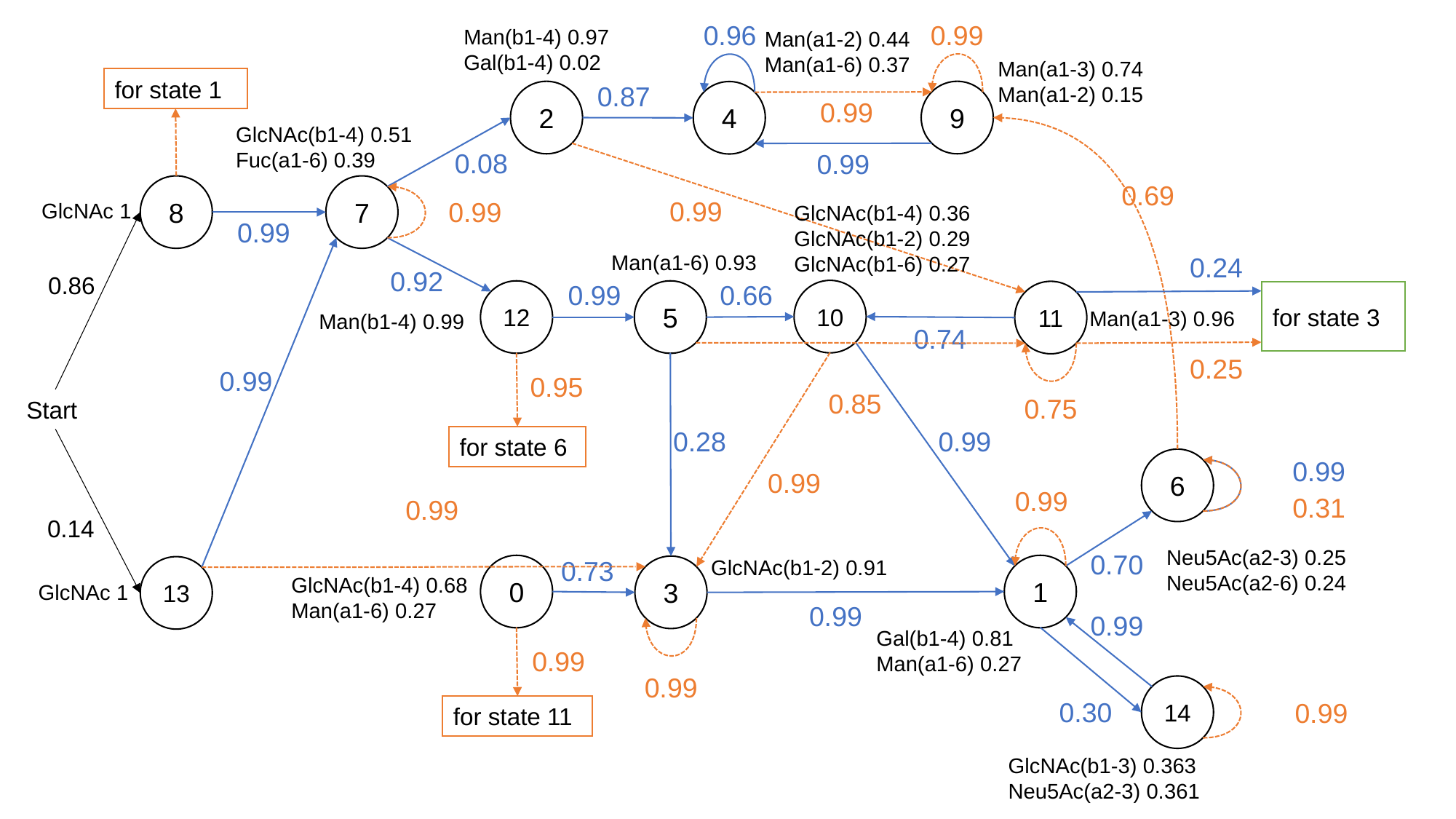

0.96
0.99
Man(b1-4) 0.97
Gal(b1-4) 0.02
Man(a1-2) 0.44
Man(a1-6) 0.37
Man(a1-3) 0.74
Man(a1-2) 0.15
for state 1
0.87
9
2
4
0.99
GlcNAc(b1-4) 0.51
Fuc(a1-6) 0.39
0.08
0.99
0.69
8
7
0.99
0.99
GlcNAc 1
GlcNAc(b1-4) 0.36
GlcNAc(b1-2) 0.29
GlcNAc(b1-6) 0.27
0.99
Man(a1-6) 0.93
0.24
0.92
0.86
0.99
0.66
10
5
12
11

for state 3

Man(a1-3) 0.96
Man(b1-4) 0.99
0.74
0.25
0.99
0.95
0.85
0.75
Start
0.28
0.99
for state 6
6
0.99
0.99
0.99
0.31
0.99
0.14
Neu5Ac(a2-3) 0.25
Neu5Ac(a2-6) 0.24
0.70
0.73
GlcNAc(b1-2) 0.91
0
1
3
13
GlcNAc(b1-4) 0.68
Man(a1-6) 0.27
GlcNAc 1
0.99
0.99
Gal(b1-4) 0.81
Man(a1-6) 0.27
0.99
0.99
14
0.30
0.99
for state 11
GlcNAc(b1-3) 0.363
Neu5Ac(a2-3) 0.361